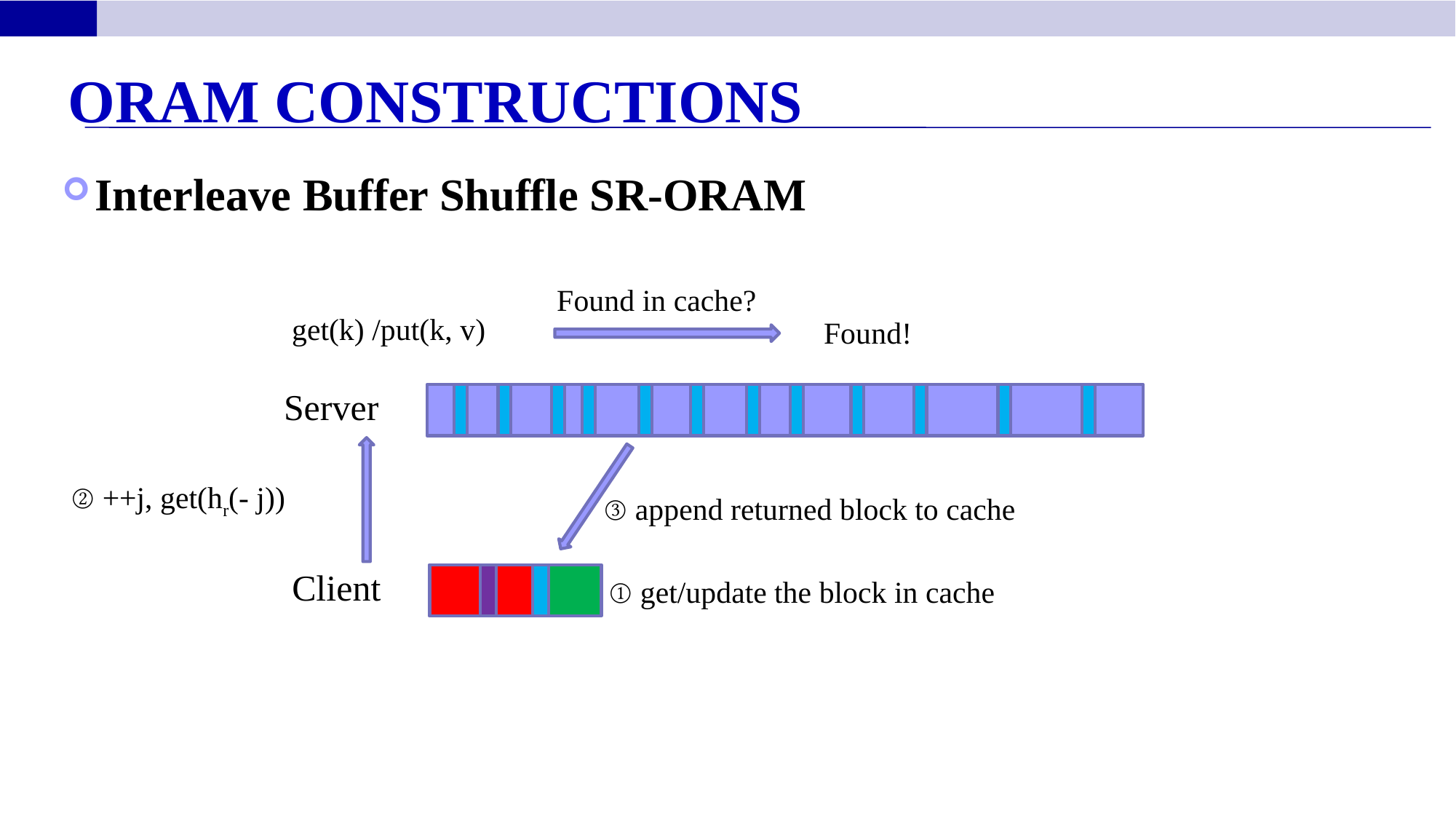

ORAM Constructions
Interleave Buffer Shuffle SR-ORAM
Found in cache?
Found!

get(k) /put(k, v)
Server

③ append returned block to cache
② ++j, get(hr(- j))
Client

① get/update the block in cache